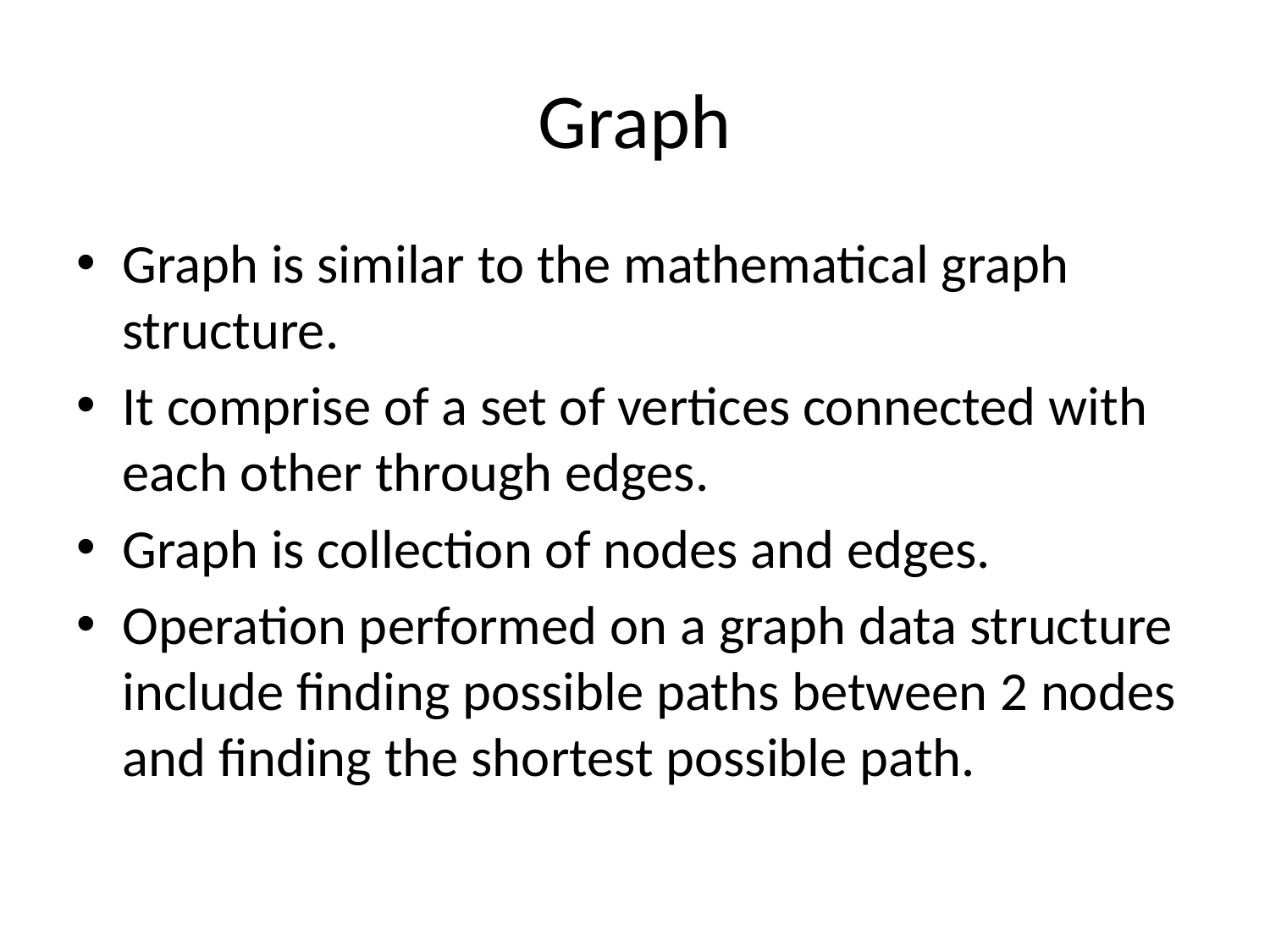

# Graph
Graph is similar to the mathematical graph structure.
It comprise of a set of vertices connected with each other through edges.
Graph is collection of nodes and edges.
Operation performed on a graph data structure include finding possible paths between 2 nodes and finding the shortest possible path.